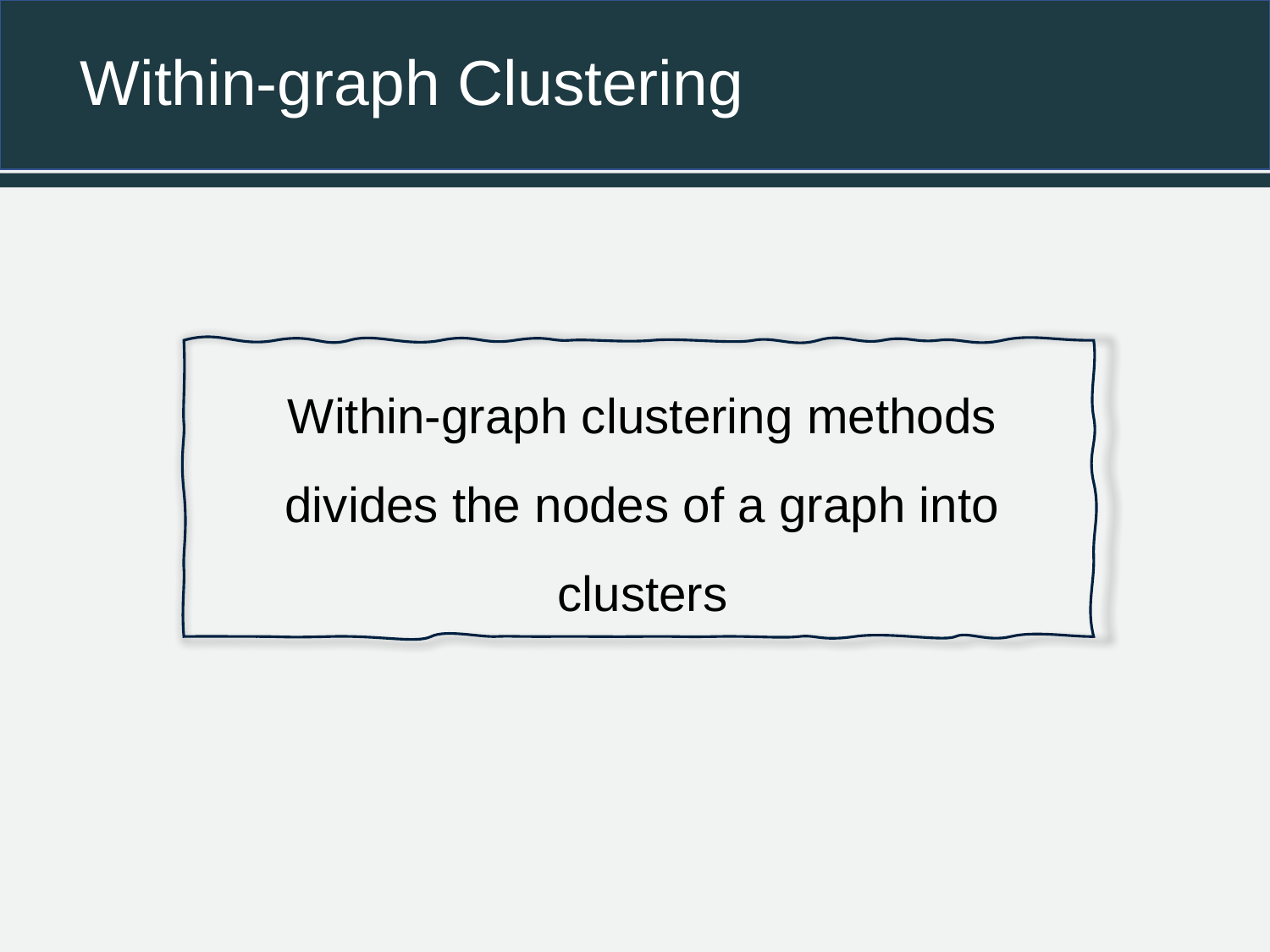

# Within-graph Clustering

Within-graph clustering methods divides the nodes of a graph into clusters